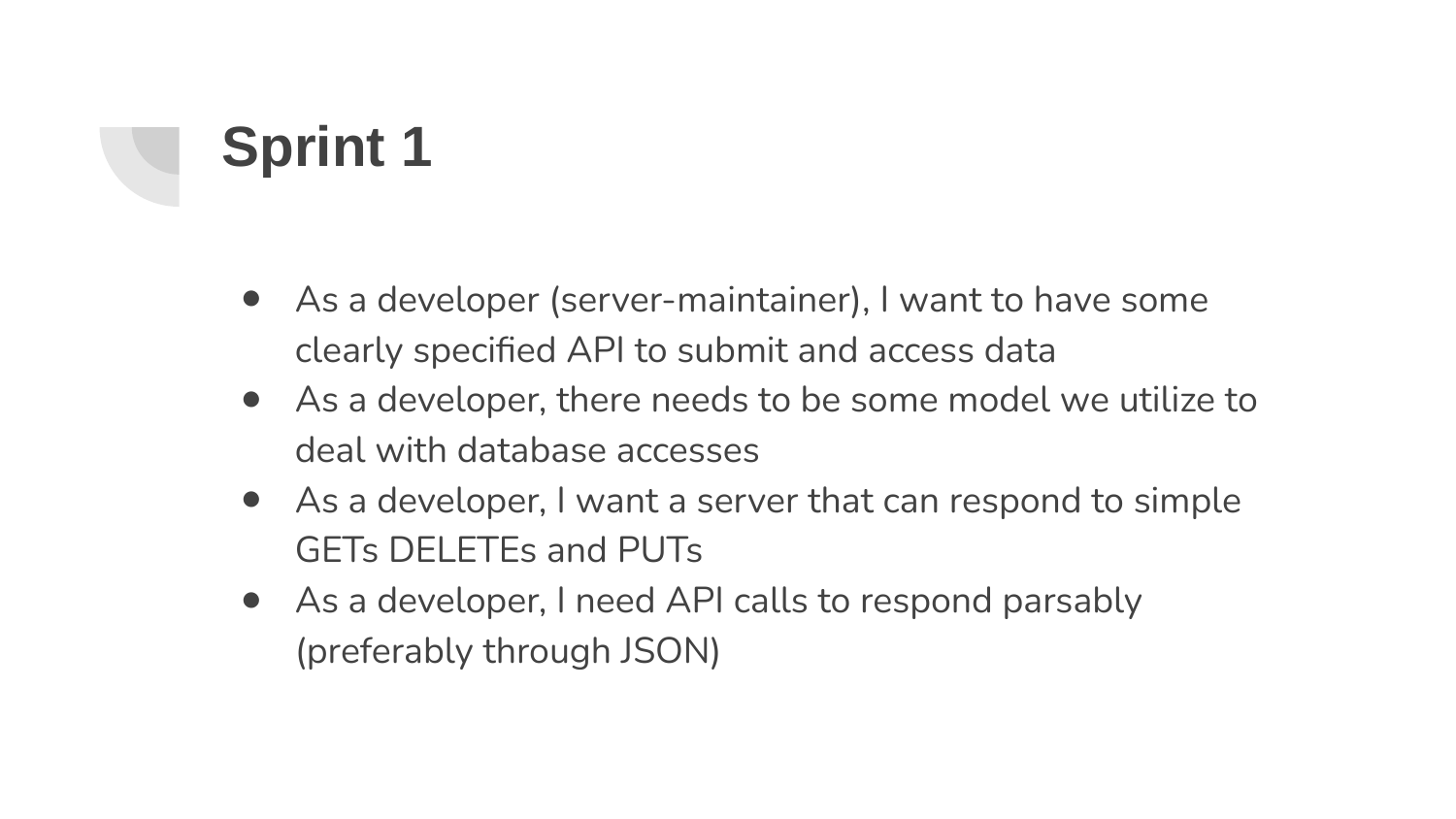

# Sprint 1
As a developer (server-maintainer), I want to have some clearly specified API to submit and access data
As a developer, there needs to be some model we utilize to deal with database accesses
As a developer, I want a server that can respond to simple GETs DELETEs and PUTs
As a developer, I need API calls to respond parsably (preferably through JSON)